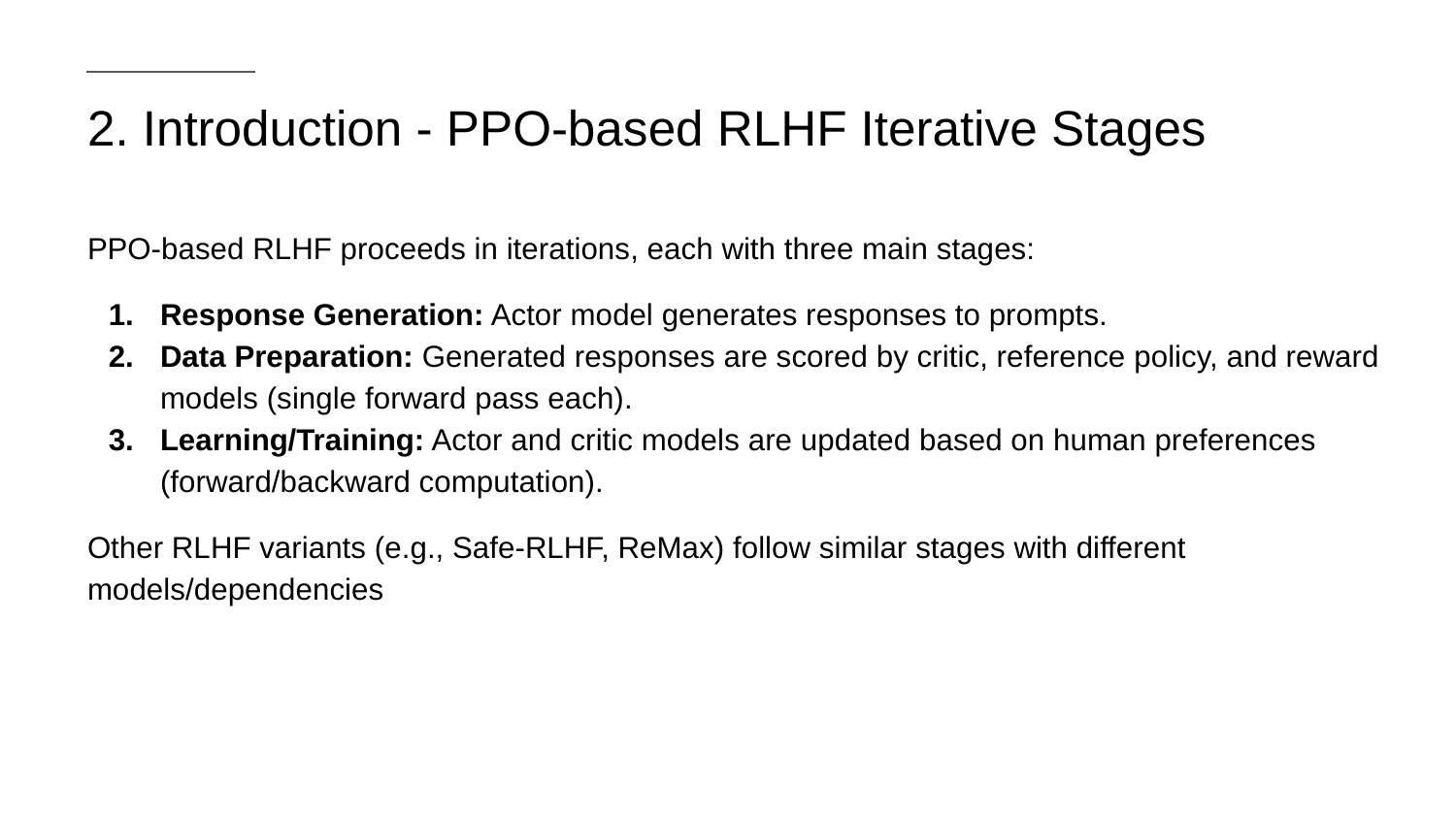

# 2. Introduction - PPO-based RLHF Iterative Stages
PPO-based RLHF proceeds in iterations, each with three main stages:
Response Generation: Actor model generates responses to prompts.
Data Preparation: Generated responses are scored by critic, reference policy, and reward models (single forward pass each).
Learning/Training: Actor and critic models are updated based on human preferences (forward/backward computation).
Other RLHF variants (e.g., Safe-RLHF, ReMax) follow similar stages with different models/dependencies